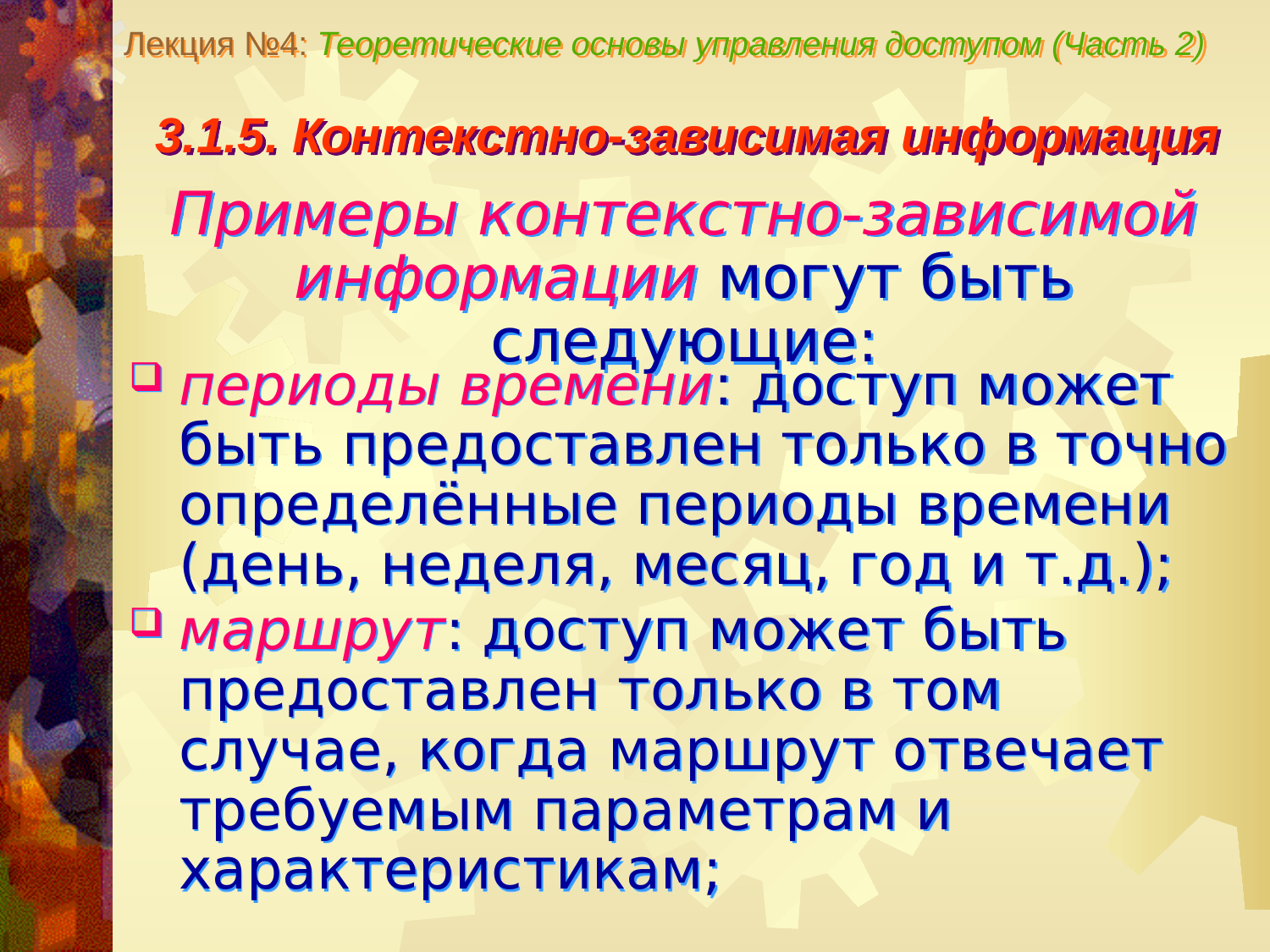

Лекция №4: Теоретические основы управления доступом (Часть 2)
3.1.5. Контекстно-зависимая информация
Примеры контекстно-зависимой информации могут быть следующие:
периоды времени: доступ может быть предоставлен только в точно определённые периоды времени (день, неделя, месяц, год и т.д.);
маршрут: доступ может быть предоставлен только в том случае, когда маршрут отвечает требуемым параметрам и характеристикам;